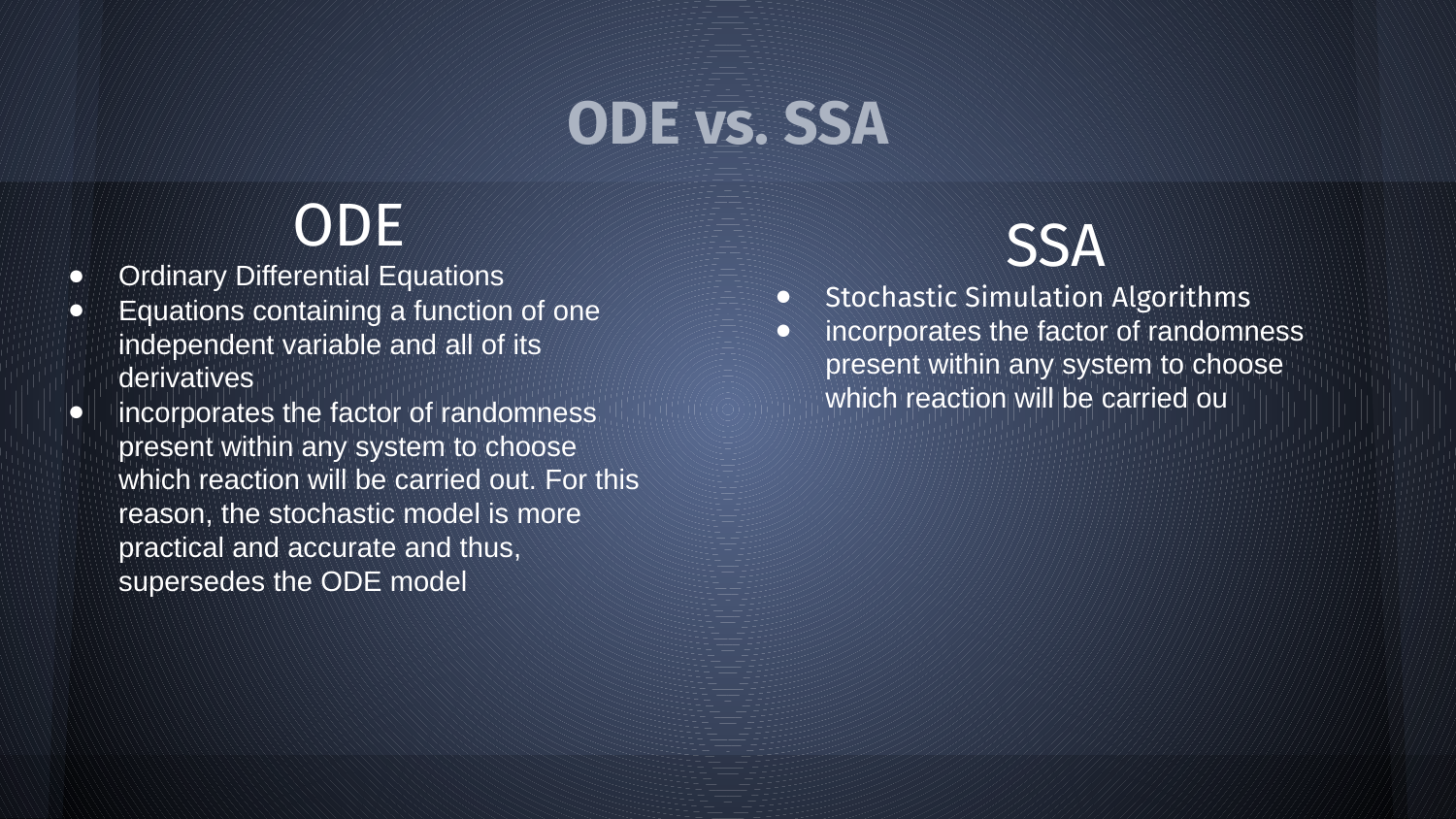

# ODE vs. SSA
ODE
Ordinary Differential Equations
Equations containing a function of one independent variable and all of its derivatives
incorporates the factor of randomness present within any system to choose which reaction will be carried out. For this reason, the stochastic model is more practical and accurate and thus, supersedes the ODE model

SSA
Stochastic Simulation Algorithms
incorporates the factor of randomness present within any system to choose which reaction will be carried ou